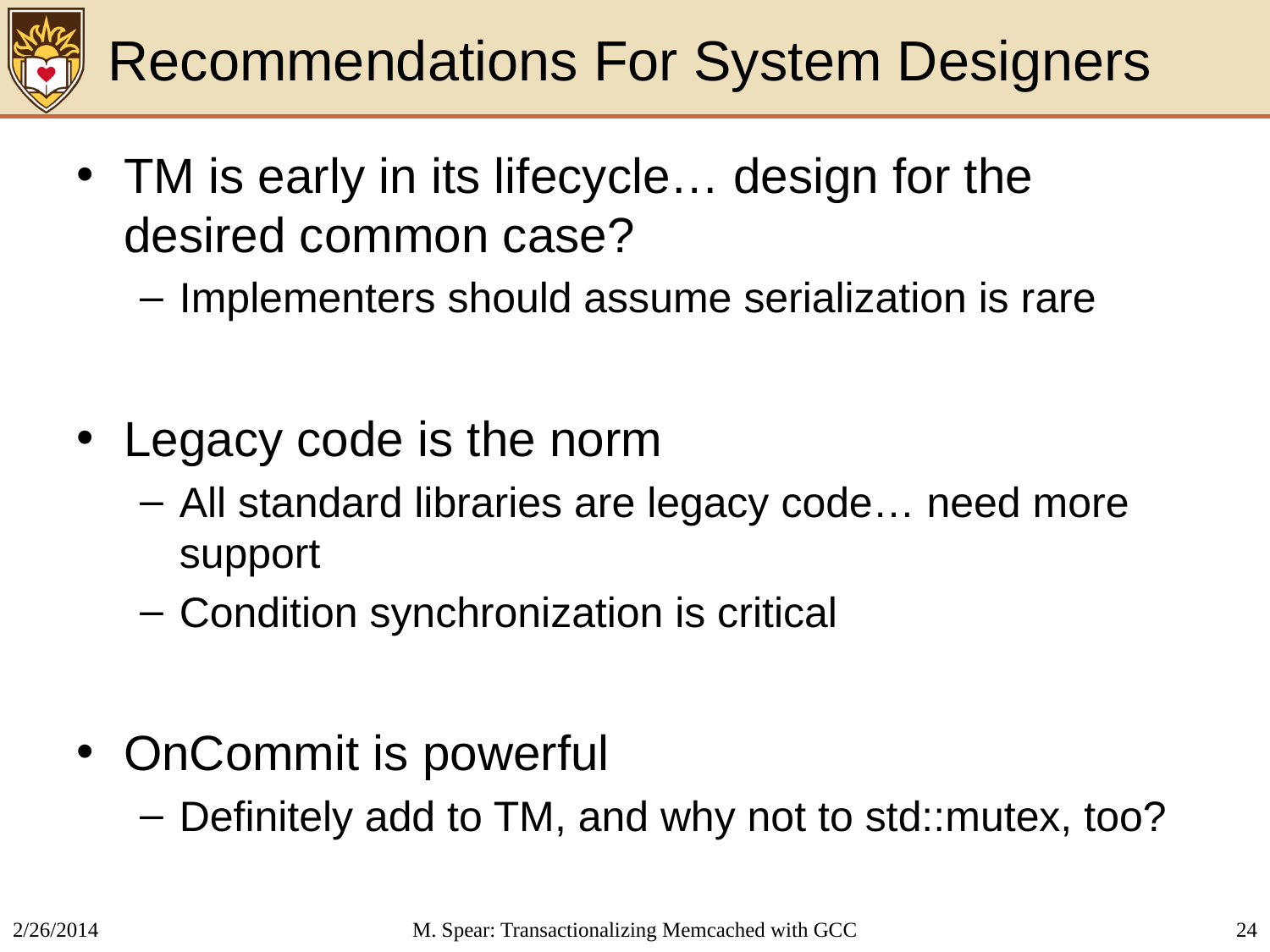

# Recommendations For System Designers
TM is early in its lifecycle… design for the desired common case?
Implementers should assume serialization is rare

Legacy code is the norm
All standard libraries are legacy code… need more support
Condition synchronization is critical

OnCommit is powerful
Definitely add to TM, and why not to std::mutex, too?
2/26/2014
M. Spear: Transactionalizing Memcached with GCC
24